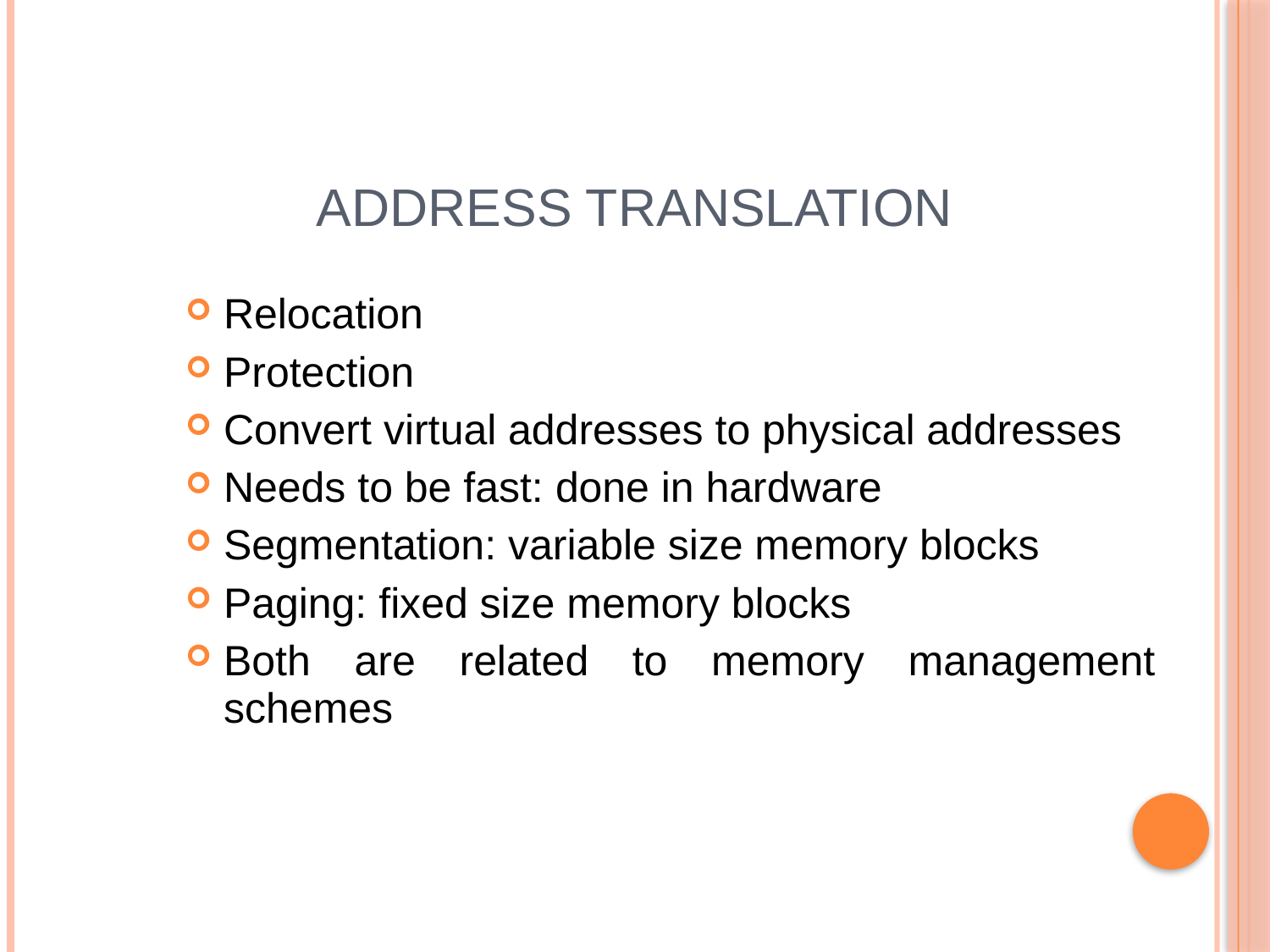

# Address Translation
Relocation
Protection
Convert virtual addresses to physical addresses
Needs to be fast: done in hardware
Segmentation: variable size memory blocks
Paging: fixed size memory blocks
Both are related to memory management schemes